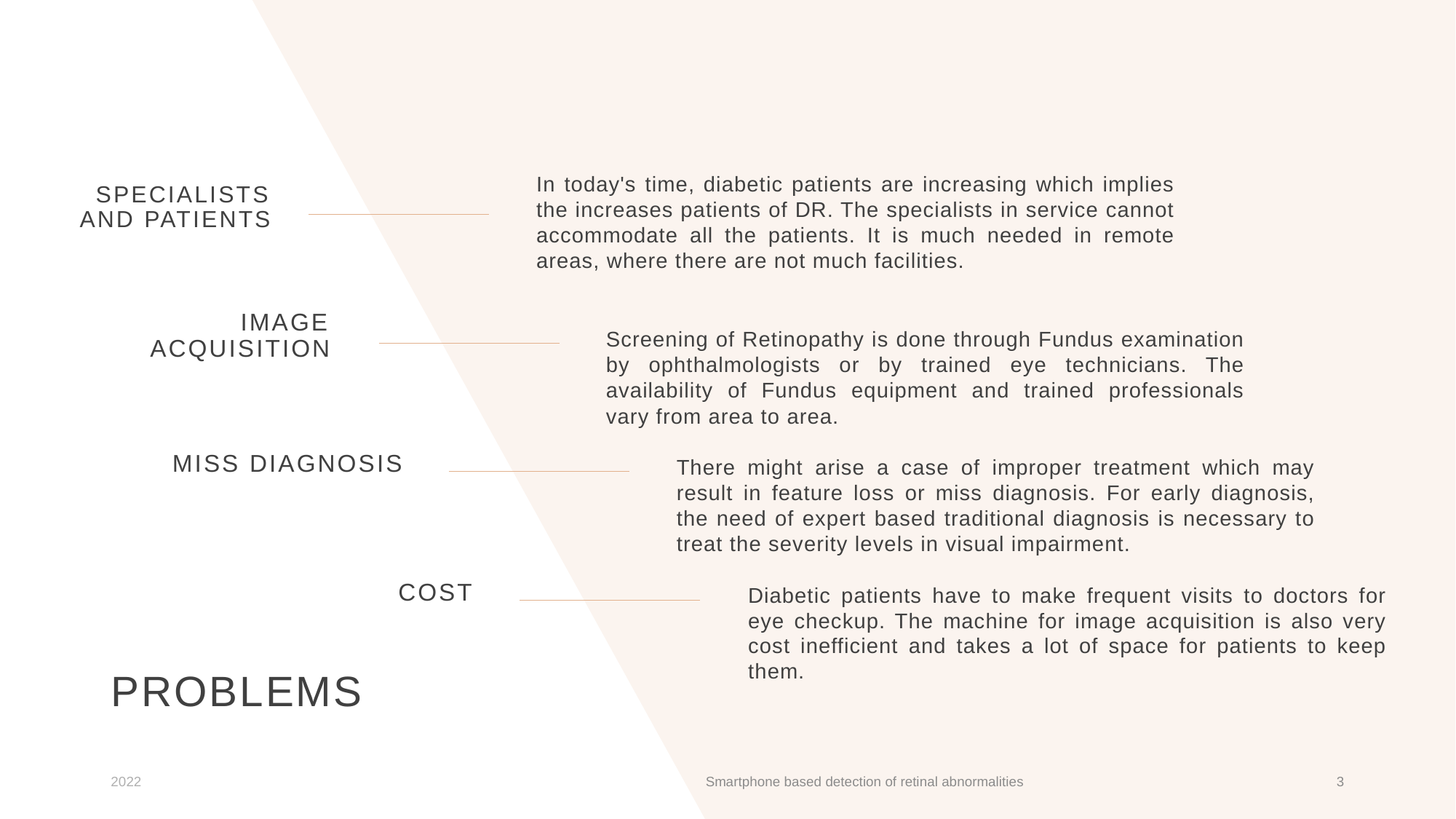

In today's time, diabetic patients are increasing which implies the increases patients of DR. The specialists in service cannot accommodate all the patients. It is much needed in remote areas, where there are not much facilities.

specialists and Patients
Image acquisition
Screening of Retinopathy is done through Fundus examination by ophthalmologists or by trained eye technicians. The availability of Fundus equipment and trained professionals vary from area to area.

Miss diagnosis
There might arise a case of improper treatment which may result in feature loss or miss diagnosis. For early diagnosis, the need of expert based traditional diagnosis is necessary to treat the severity levels in visual impairment.

COST
Diabetic patients have to make frequent visits to doctors for eye checkup. The machine for image acquisition is also very cost inefficient and takes a lot of space for patients to keep them.

# PROBLEMS
2022
Smartphone based detection of retinal abnormalities
3